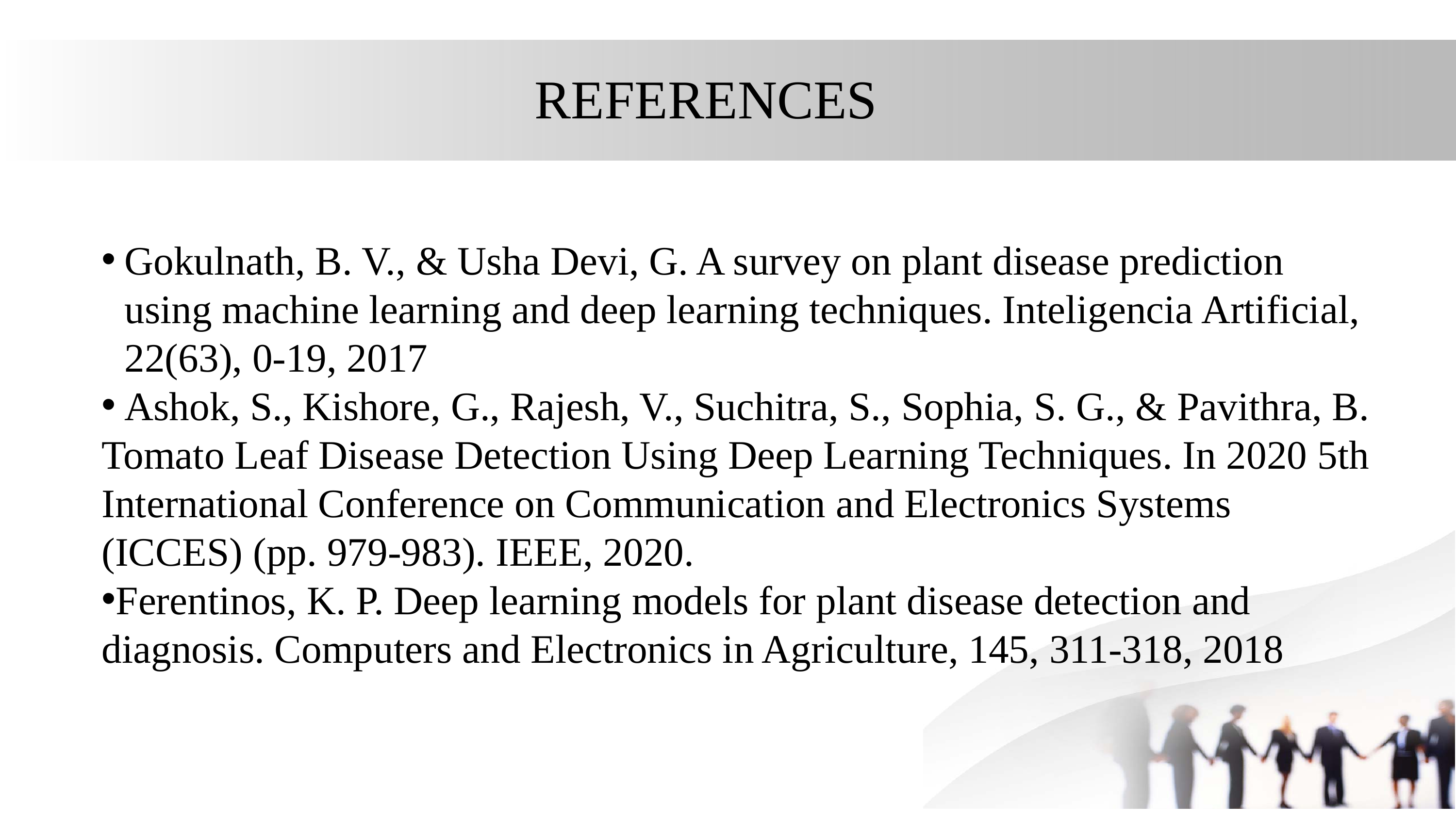

REFERENCES
Gokulnath, B. V., & Usha Devi, G. A survey on plant disease prediction using machine learning and deep learning techniques. Inteligencia Artificial, 22(63), 0-19, 2017
Ashok, S., Kishore, G., Rajesh, V., Suchitra, S., Sophia, S. G., & Pavithra, B.
Tomato Leaf Disease Detection Using Deep Learning Techniques. In 2020 5th International Conference on Communication and Electronics Systems (ICCES) (pp. 979-983). IEEE, 2020.
Ferentinos, K. P. Deep learning models for plant disease detection and diagnosis. Computers and Electronics in Agriculture, 145, 311-318, 2018